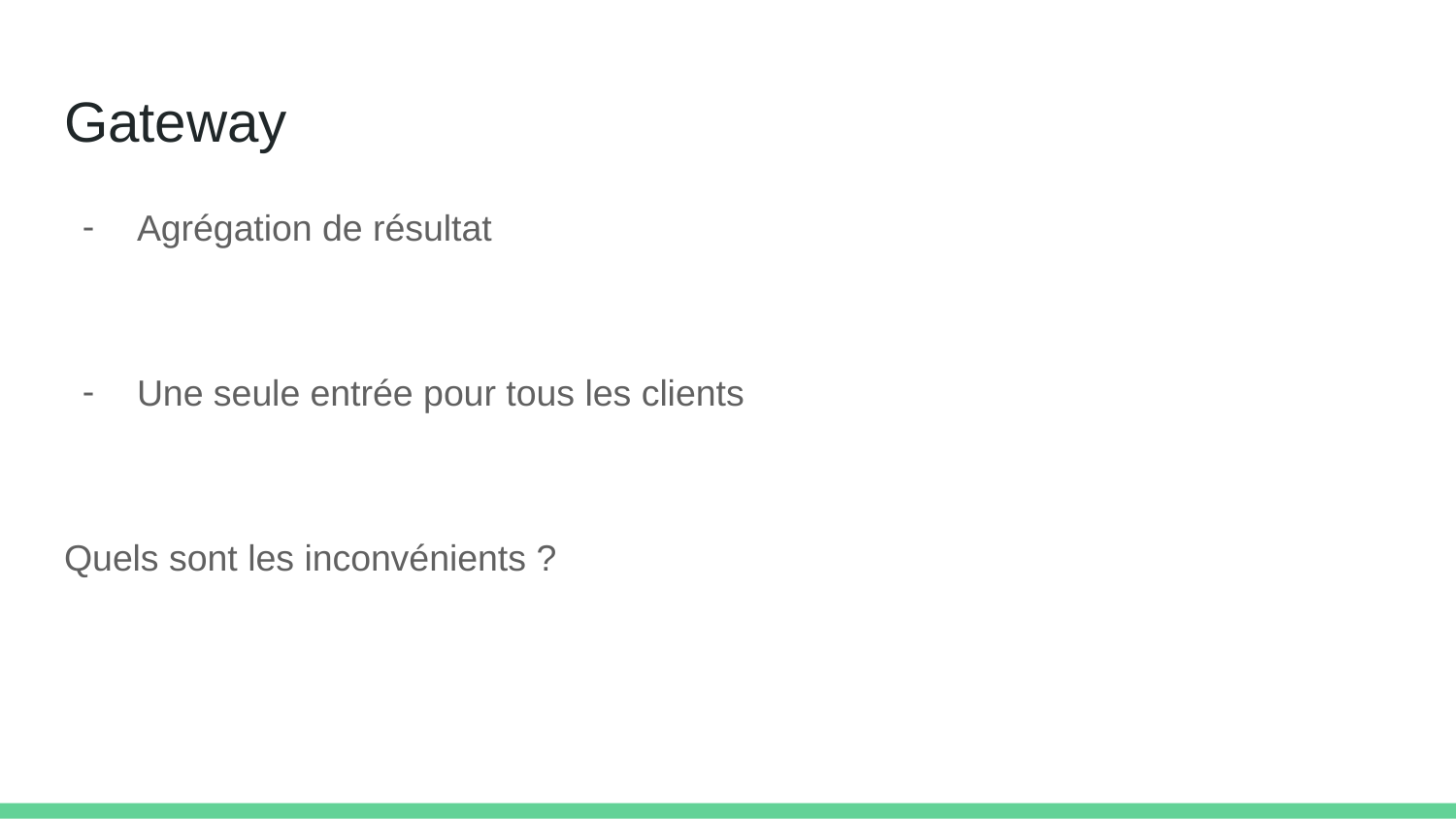

# Gateway
Agrégation de résultat

Une seule entrée pour tous les clients

Quels sont les inconvénients ?